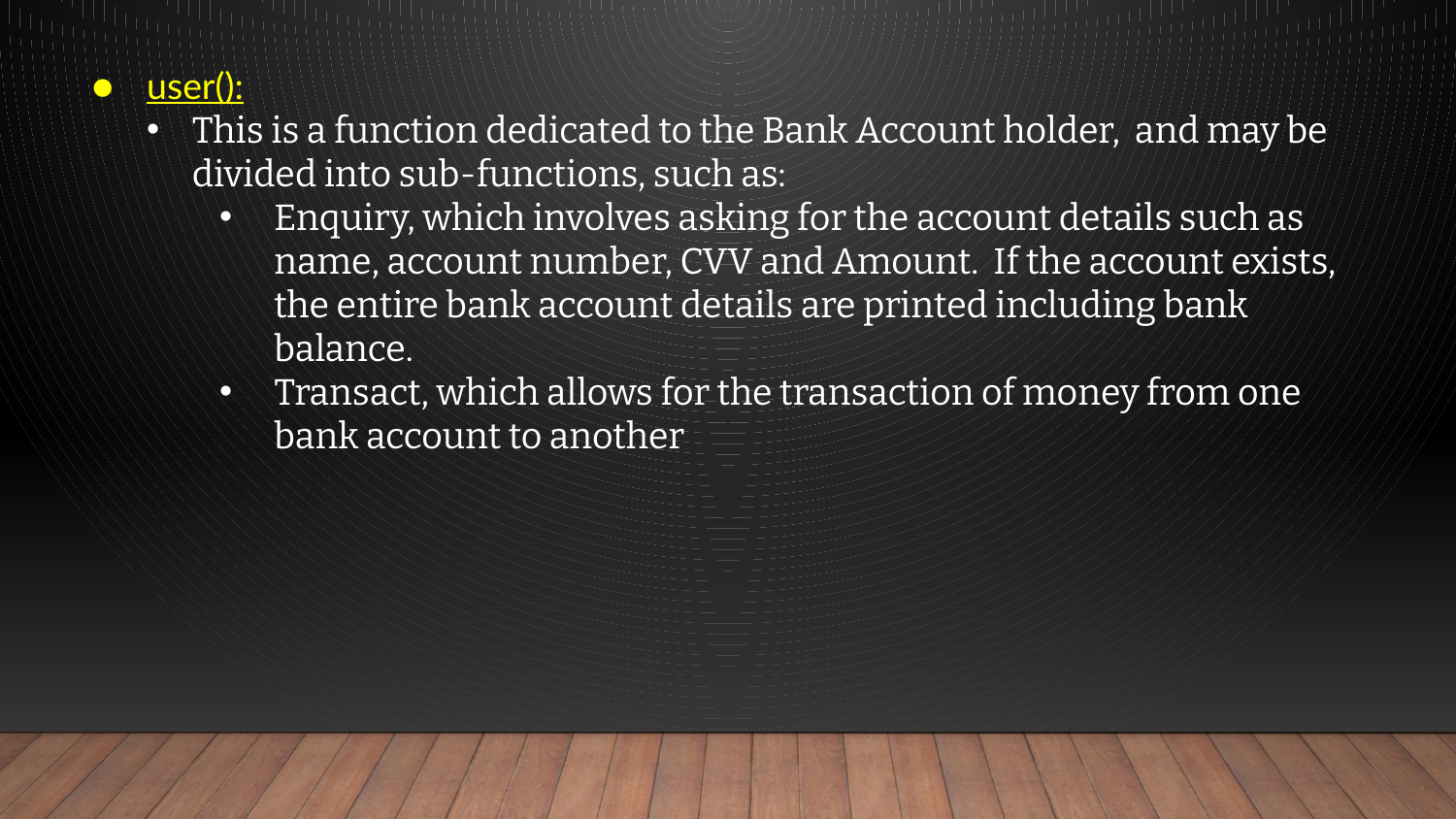

user():
This is a function dedicated to the Bank Account holder,  and may be divided into sub-functions, such as:
Enquiry, which involves asking for the account details such as name, account number, CVV and Amount.  If the account exists, the entire bank account details are printed including bank balance.
Transact, which allows for the transaction of money from one bank account to another